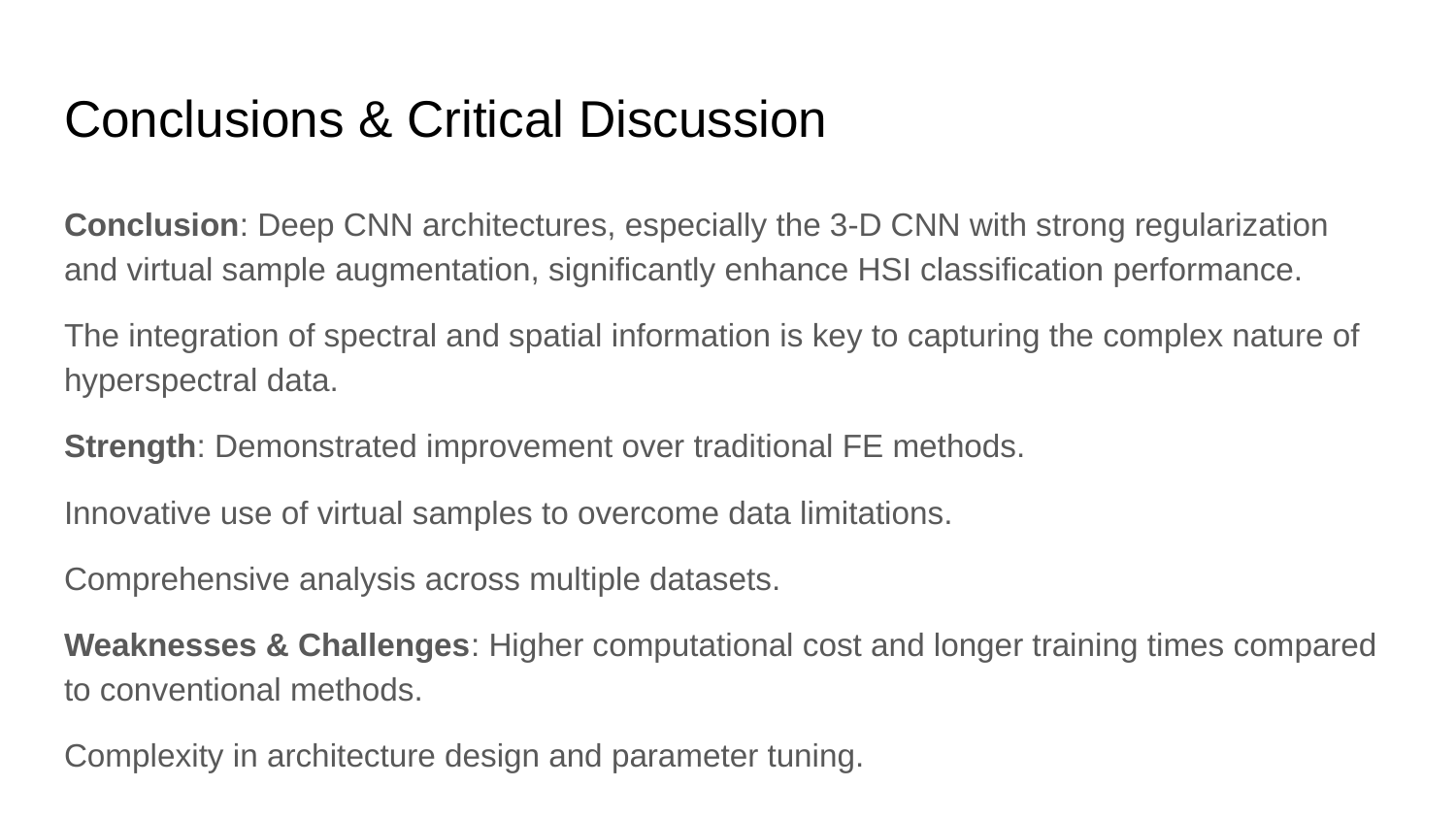

# Conclusions & Critical Discussion
Conclusion: Deep CNN architectures, especially the 3-D CNN with strong regularization and virtual sample augmentation, significantly enhance HSI classification performance.
The integration of spectral and spatial information is key to capturing the complex nature of hyperspectral data.
Strength: Demonstrated improvement over traditional FE methods.
Innovative use of virtual samples to overcome data limitations.
Comprehensive analysis across multiple datasets.
Weaknesses & Challenges: Higher computational cost and longer training times compared to conventional methods.
Complexity in architecture design and parameter tuning.